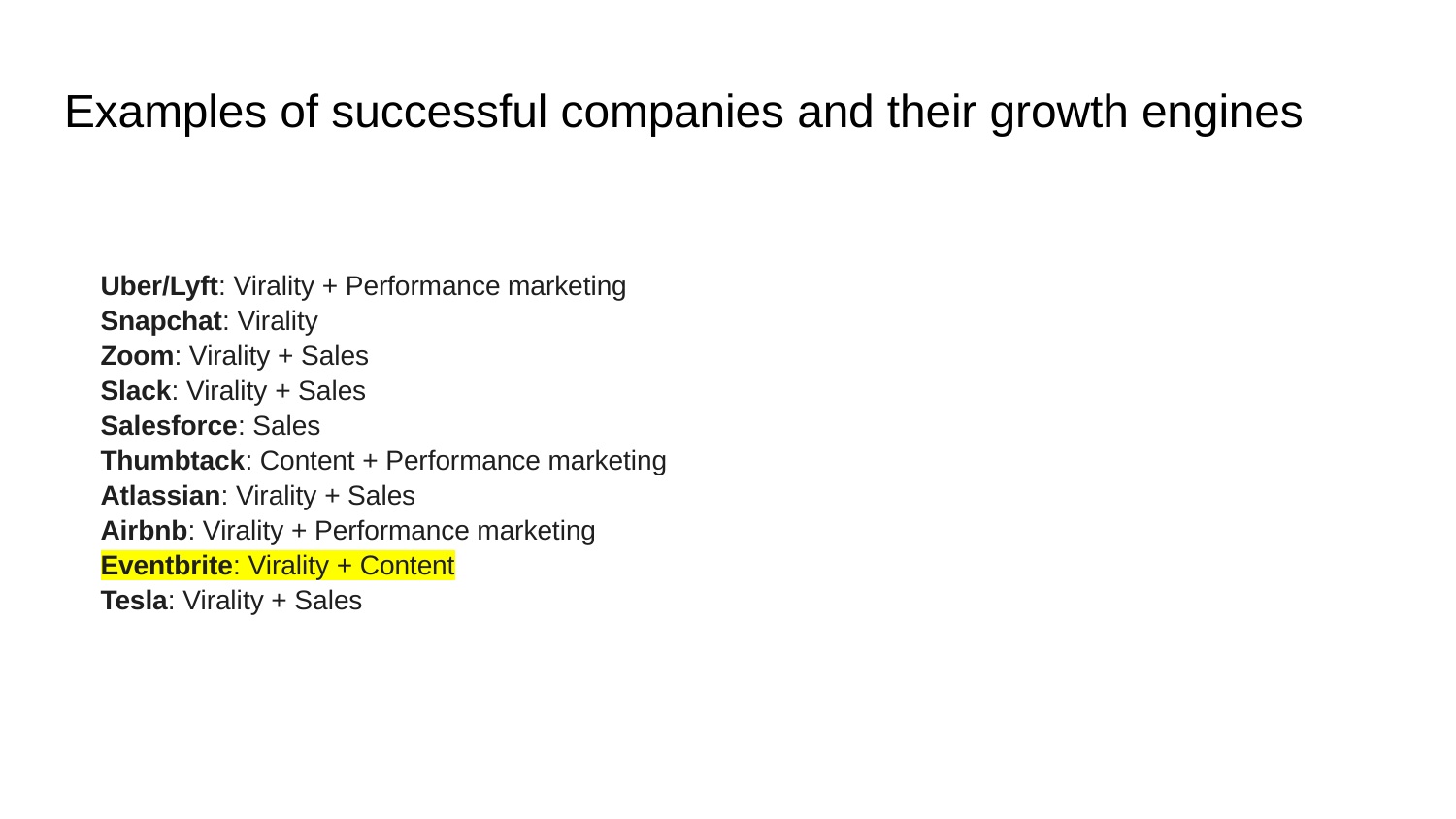

# Examples of successful companies and their growth engines
Uber/Lyft: Virality + Performance marketing
Snapchat: Virality
Zoom: Virality + Sales
Slack: Virality + Sales
Salesforce: Sales
Thumbtack: Content + Performance marketing
Atlassian: Virality + Sales
Airbnb: Virality + Performance marketing
Eventbrite: Virality + Content
Tesla: Virality + Sales